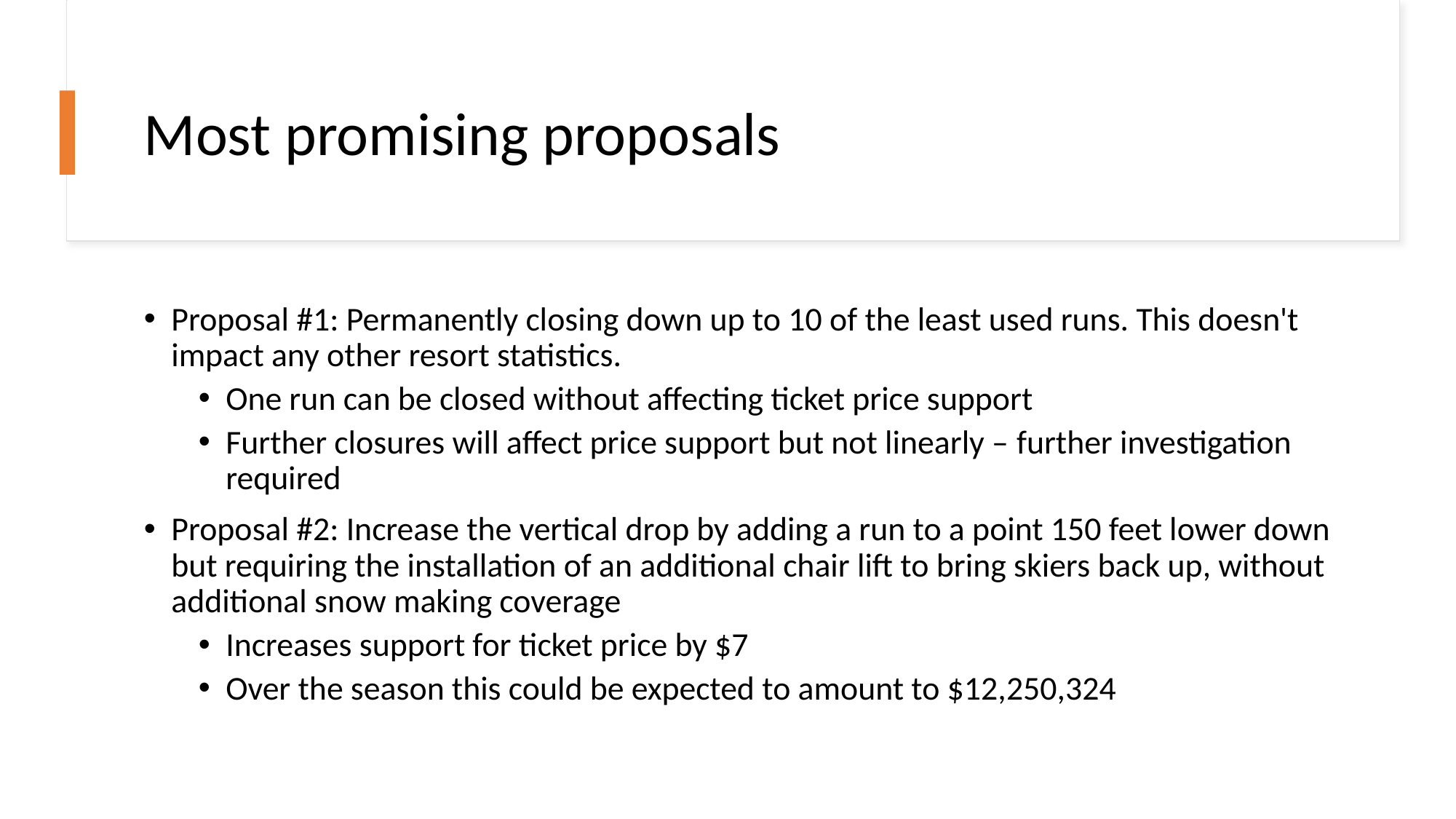

# Most promising proposals

Proposal #1: Permanently closing down up to 10 of the least used runs. This doesn't impact any other resort statistics.
One run can be closed without affecting ticket price support
Further closures will affect price support but not linearly – further investigation required
Proposal #2: Increase the vertical drop by adding a run to a point 150 feet lower down but requiring the installation of an additional chair lift to bring skiers back up, without additional snow making coverage
Increases support for ticket price by $7
Over the season this could be expected to amount to $12,250,324